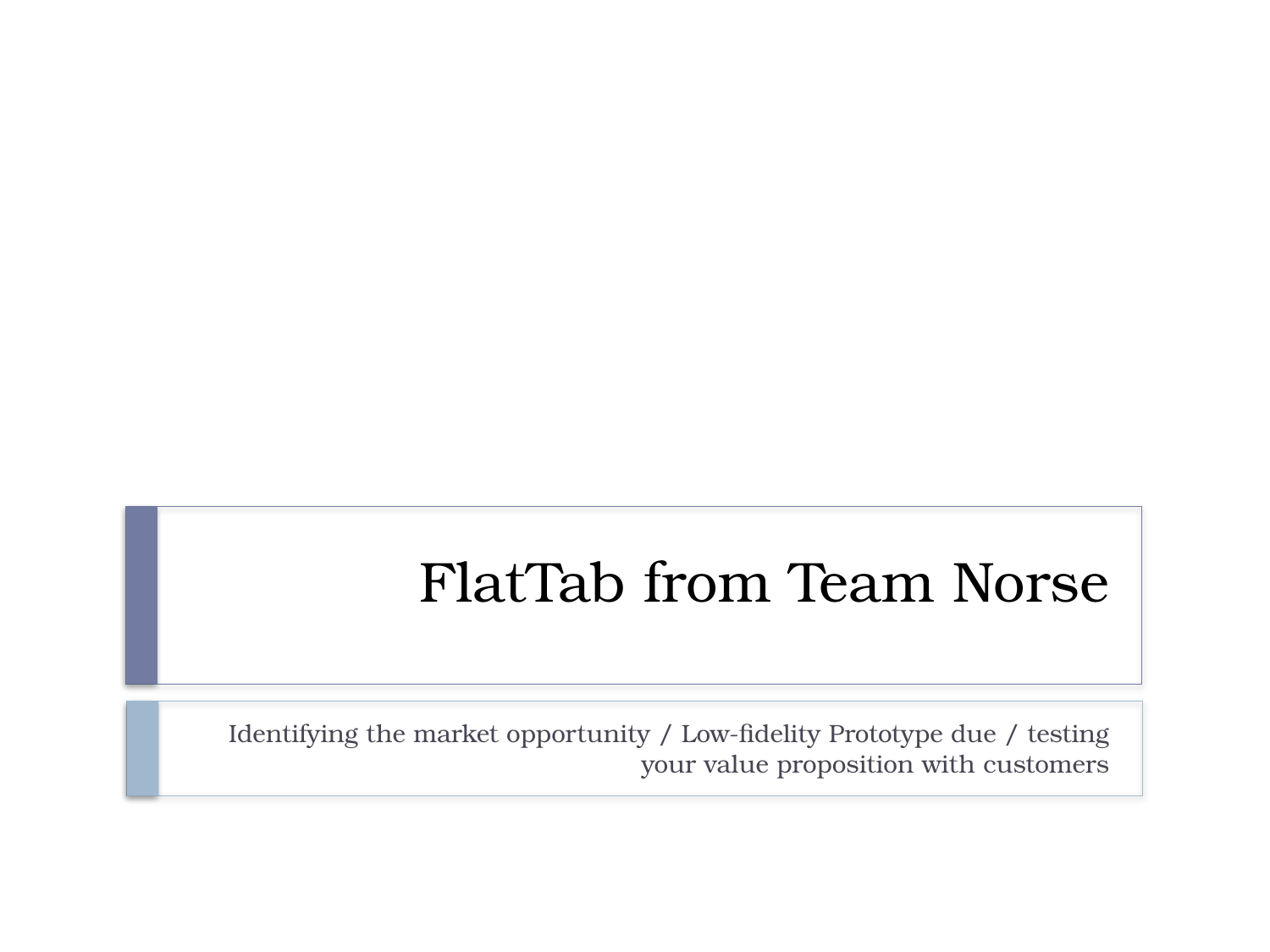

# FlatTab from Team Norse
Identifying the market opportunity / Low-fidelity Prototype due / testing your value proposition with customers